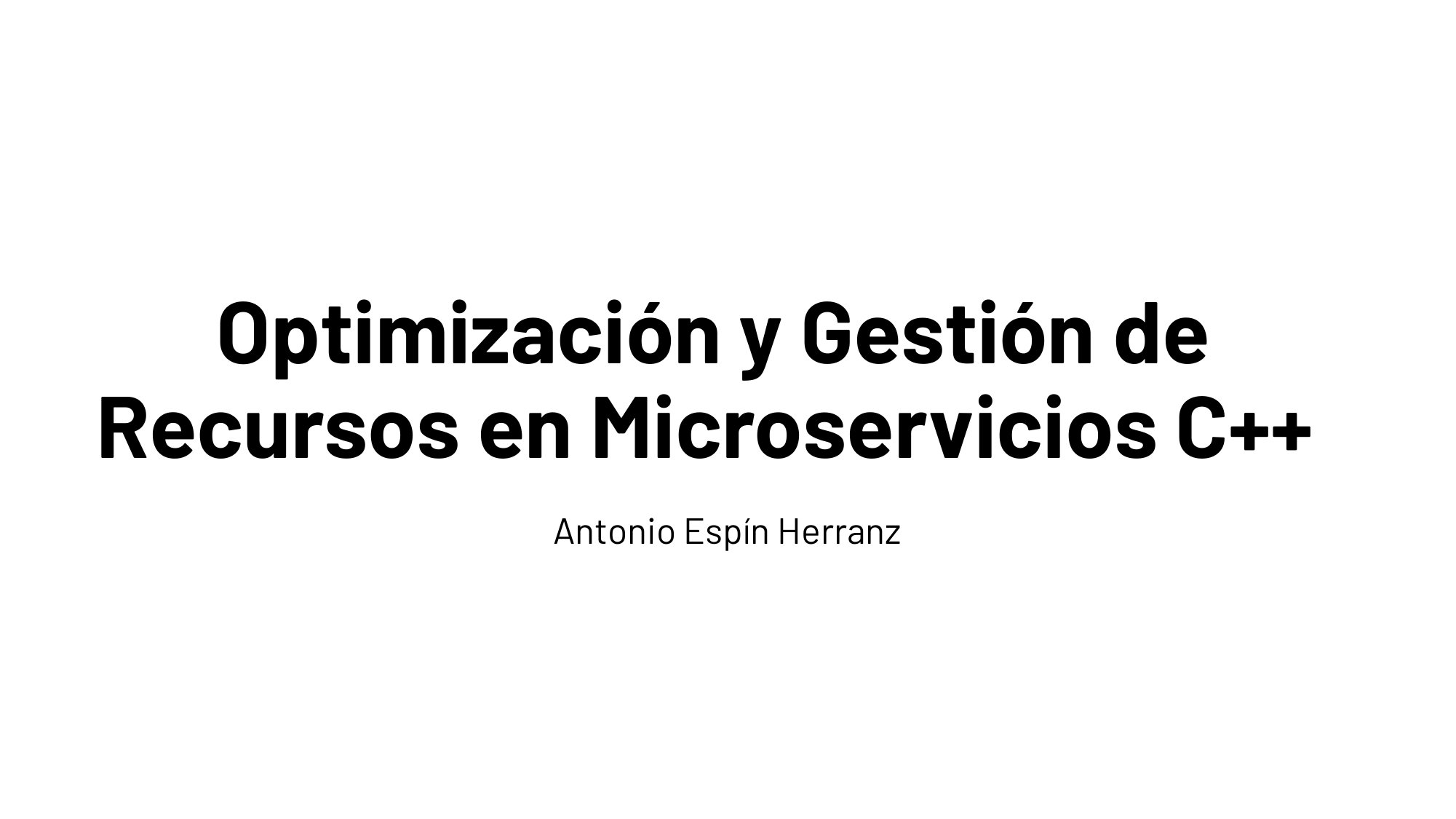

# Optimización y Gestión de Recursos en Microservicios C++
Antonio Espín Herranz